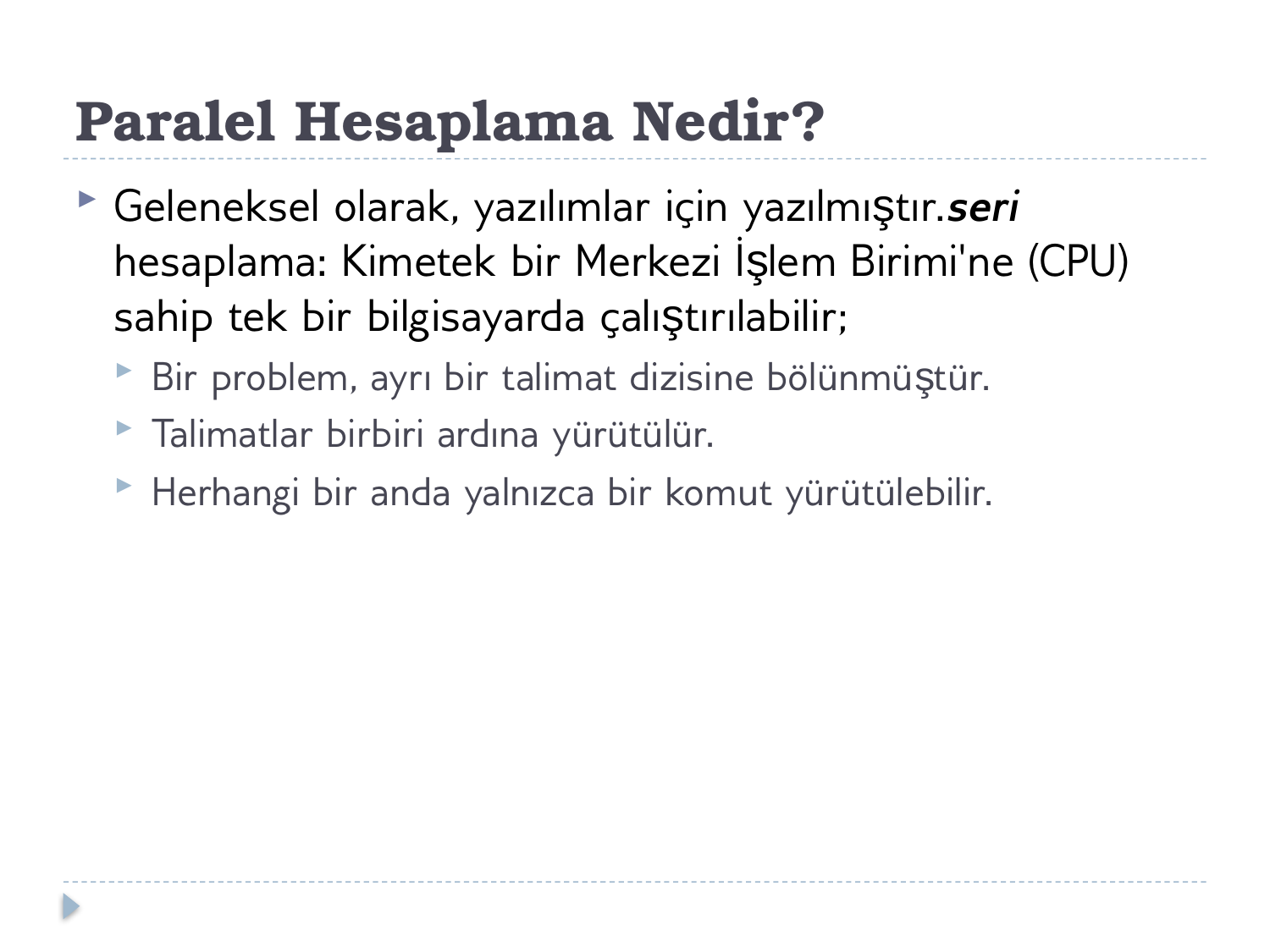

# Paralel Hesaplama Nedir?
Geleneksel olarak, yazılımlar için yazılmıştır.seri hesaplama: Kimetek bir Merkezi İşlem Birimi'ne (CPU) sahip tek bir bilgisayarda çalıştırılabilir;
Bir problem, ayrı bir talimat dizisine bölünmüştür.
Talimatlar birbiri ardına yürütülür.
Herhangi bir anda yalnızca bir komut yürütülebilir.